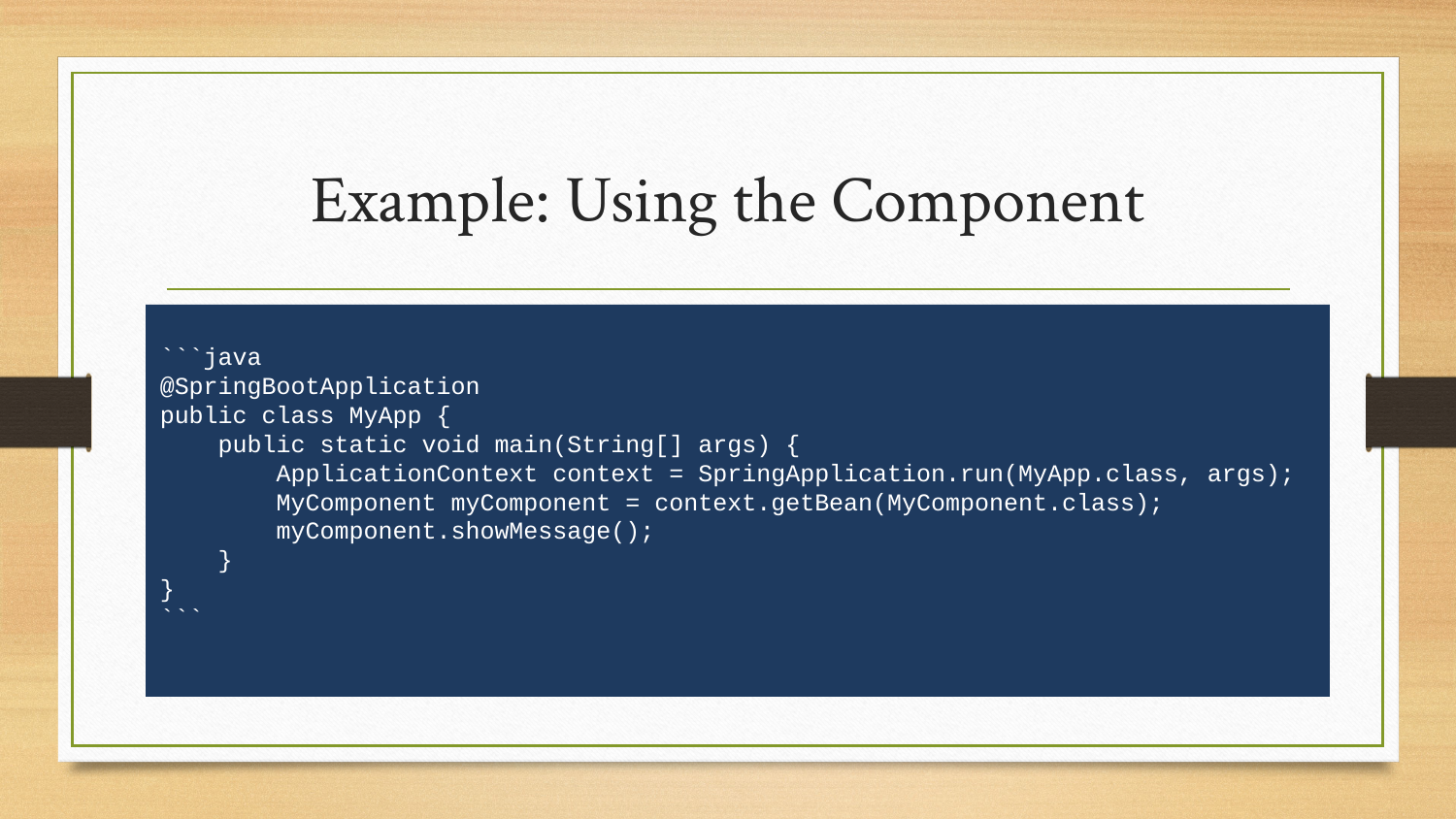

# Example: Using the Component

```java
@SpringBootApplication
public class MyApp {
    public static void main(String[] args) {
        ApplicationContext context = SpringApplication.run(MyApp.class, args);
        MyComponent myComponent = context.getBean(MyComponent.class);
        myComponent.showMessage();
    }
}
```